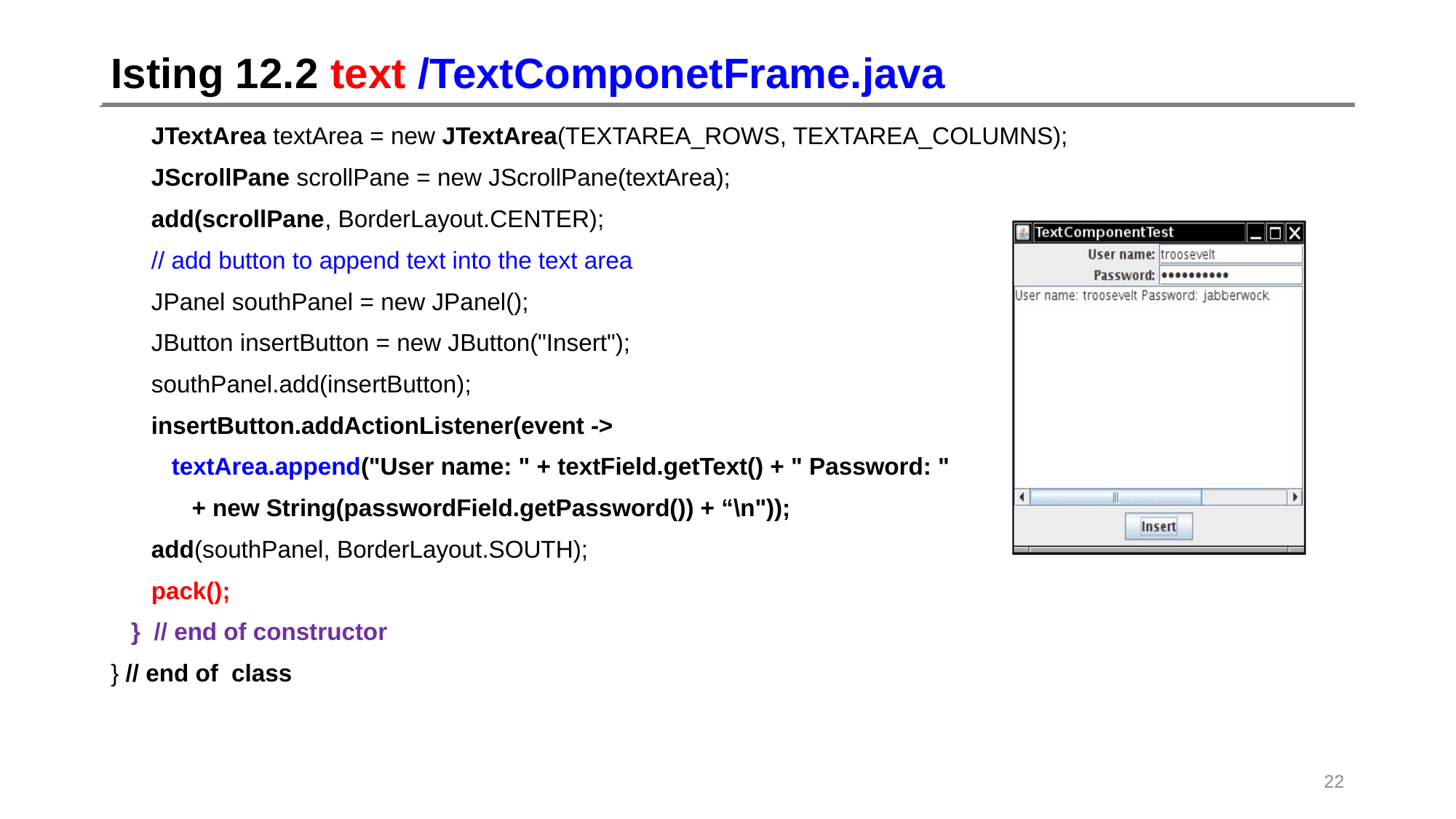

# Isting 12.2 text /TextComponetFrame.java
      JTextArea textArea = new JTextArea(TEXTAREA_ROWS, TEXTAREA_COLUMNS);
      JScrollPane scrollPane = new JScrollPane(textArea);
      add(scrollPane, BorderLayout.CENTER);
      // add button to append text into the text area
      JPanel southPanel = new JPanel();
      JButton insertButton = new JButton("Insert");
      southPanel.add(insertButton);
      insertButton.addActionListener(event ->
         textArea.append("User name: " + textField.getText() + " Password: "
            + new String(passwordField.getPassword()) + “\n"));
      add(southPanel, BorderLayout.SOUTH);
      pack();
   }  // end of constructor
} // end of  class

22